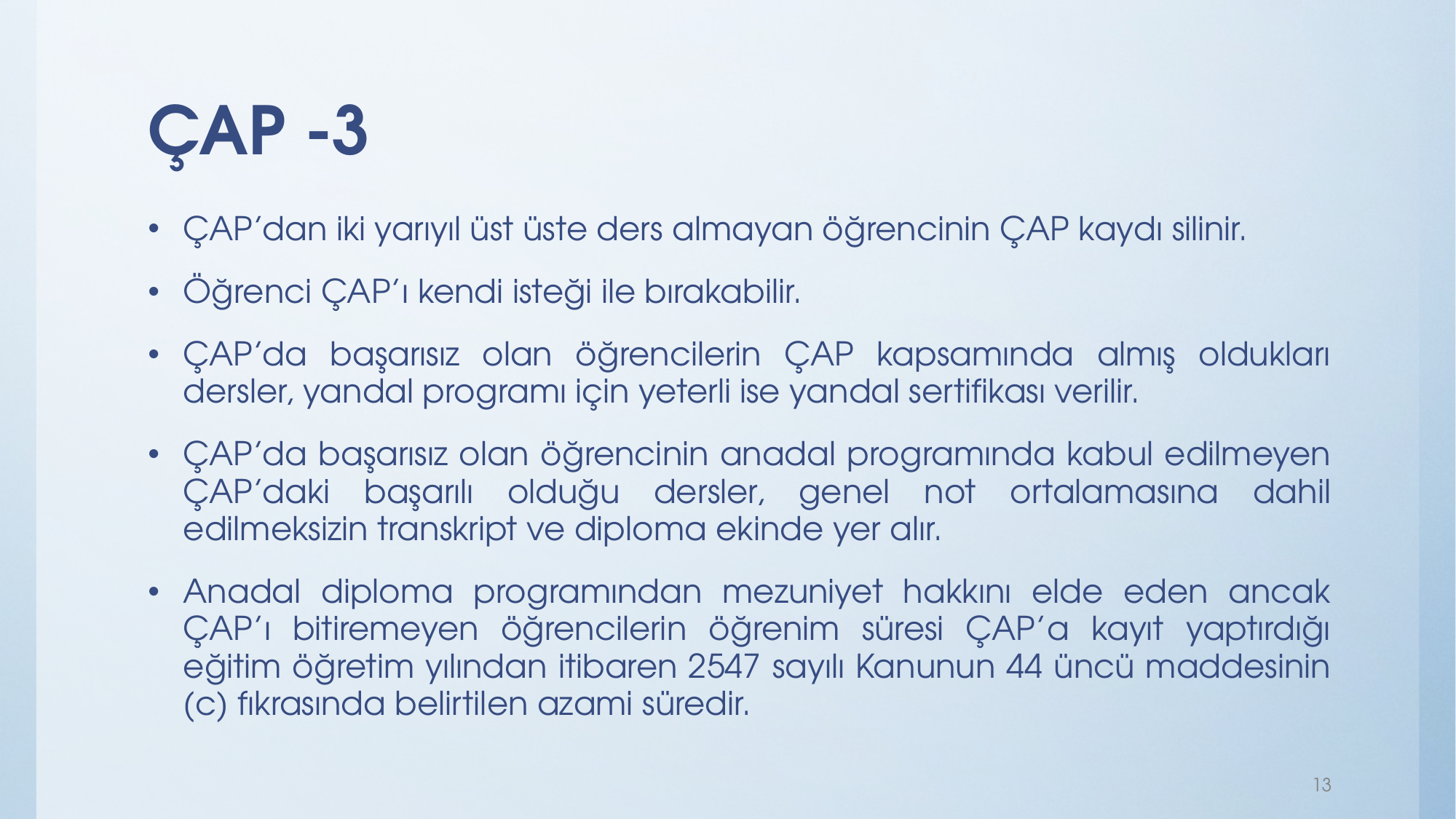

# ÇAP -3
ÇAP’dan iki yarıyıl üst üste ders almayan öğrencinin ÇAP kaydı silinir.
Öğrenci ÇAP’ı kendi isteği ile bırakabilir.
ÇAP’da başarısız olan öğrencilerin ÇAP kapsamında almış oldukları dersler, yandal programı için yeterli ise yandal sertifikası verilir.
ÇAP’da başarısız olan öğrencinin anadal programında kabul edilmeyen ÇAP’daki başarılı olduğu dersler, genel not ortalamasına dahil edilmeksizin transkript ve diploma ekinde yer alır.
Anadal diploma programından mezuniyet hakkını elde eden ancak ÇAP’ı bitiremeyen öğrencilerin öğrenim süresi ÇAP’a kayıt yaptırdığı eğitim öğretim yılından itibaren 2547 sayılı Kanunun 44 üncü maddesinin (c) fıkrasında belirtilen azami süredir.

13